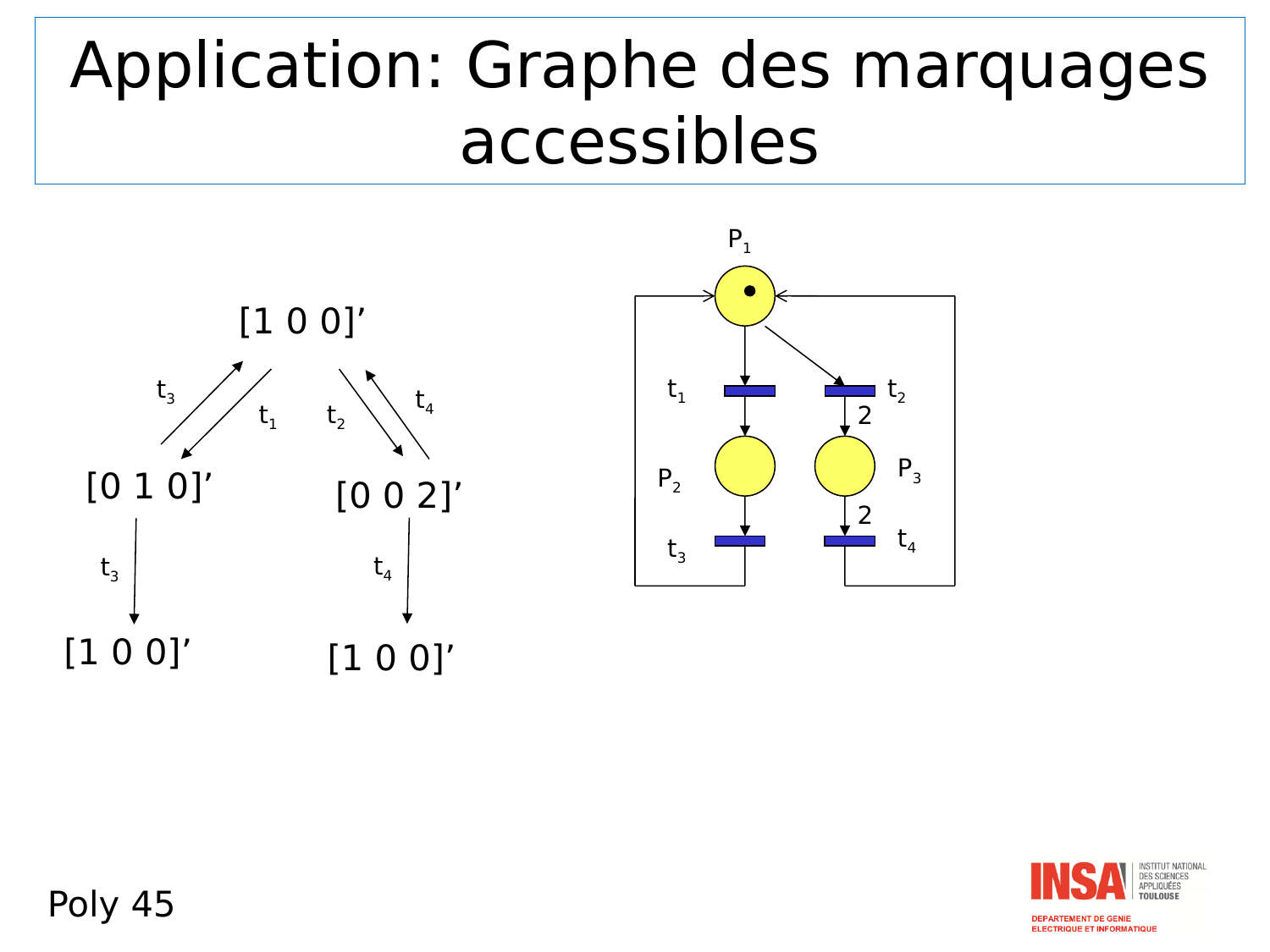

Application: Graphe des marquages accessibles
P1

[1 0 0]’

t1
t2
t3

t4

t1
t2
2

P3
P2
[0 1 0]’
[0 0 2]’
2

t4

t3

t4
t3

[1 0 0]’
[1 0 0]’
Poly 45